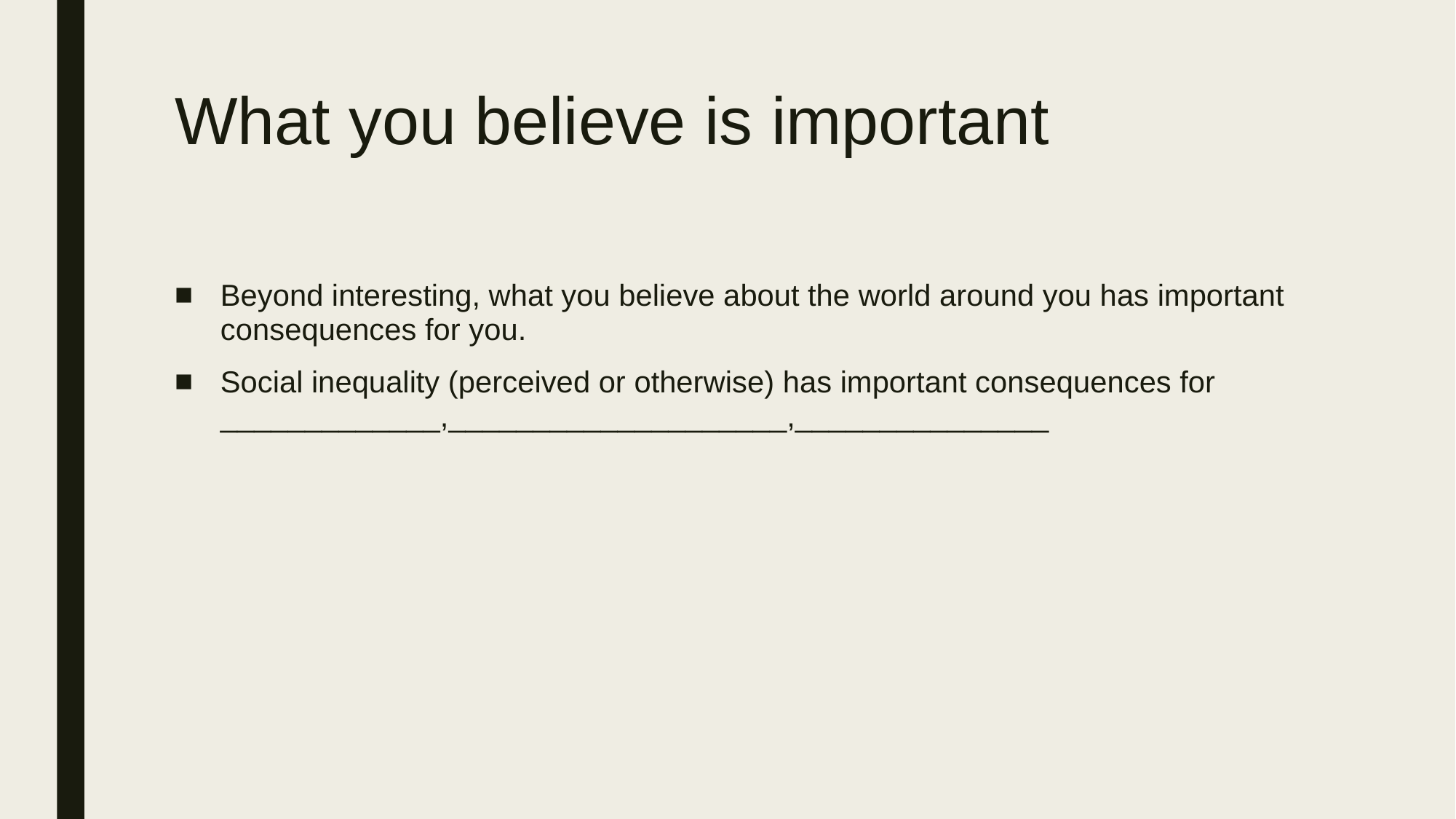

# What you believe is important
Beyond interesting, what you believe about the world around you has important consequences for you.
Social inequality (perceived or otherwise) has important consequences for _____________,____________________,_______________